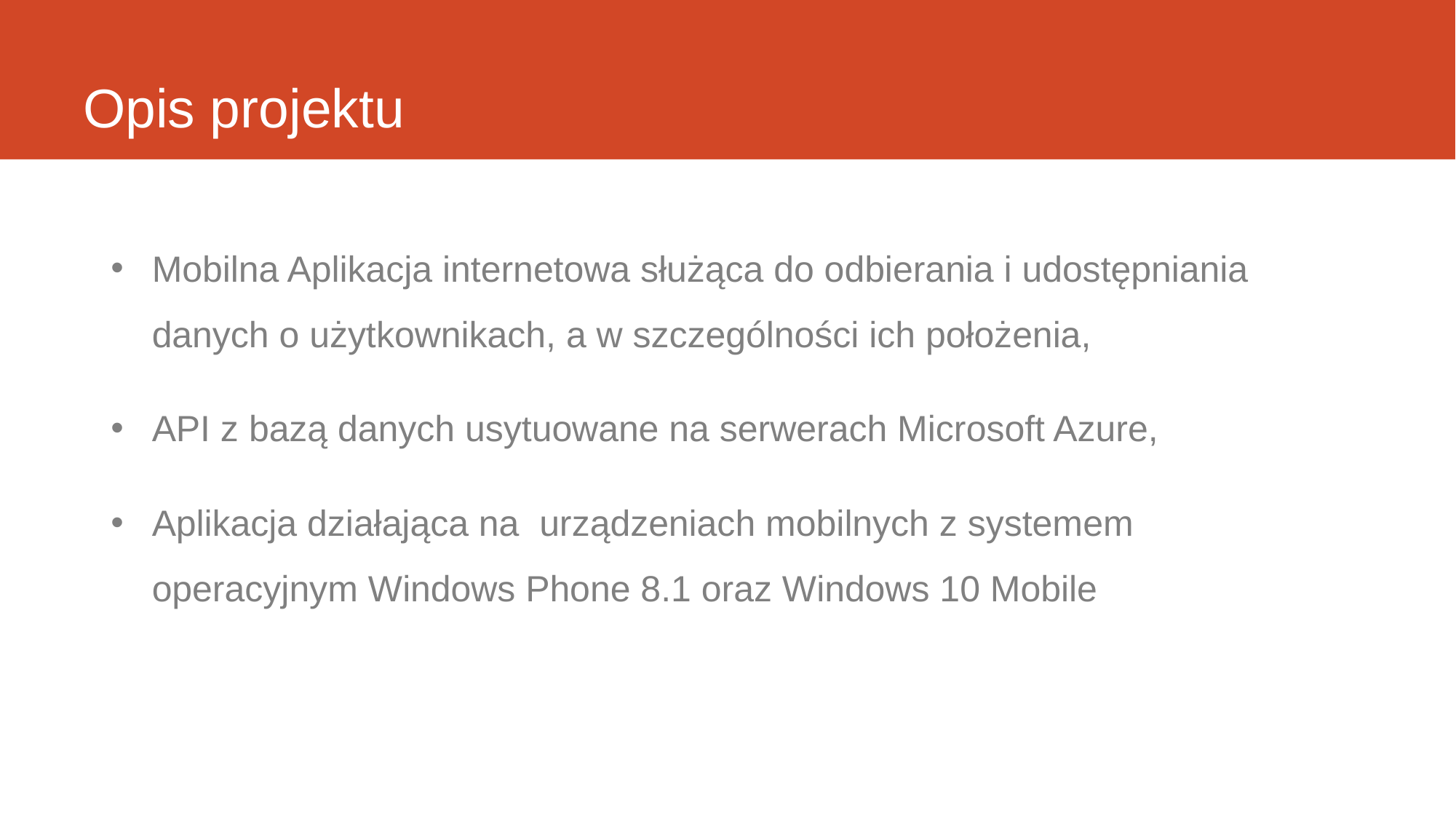

# Opis projektu
Mobilna Aplikacja internetowa służąca do odbierania i udostępniania danych o użytkownikach, a w szczególności ich położenia,
API z bazą danych usytuowane na serwerach Microsoft Azure,
Aplikacja działająca na  urządzeniach mobilnych z systemem operacyjnym Windows Phone 8.1 oraz Windows 10 Mobile